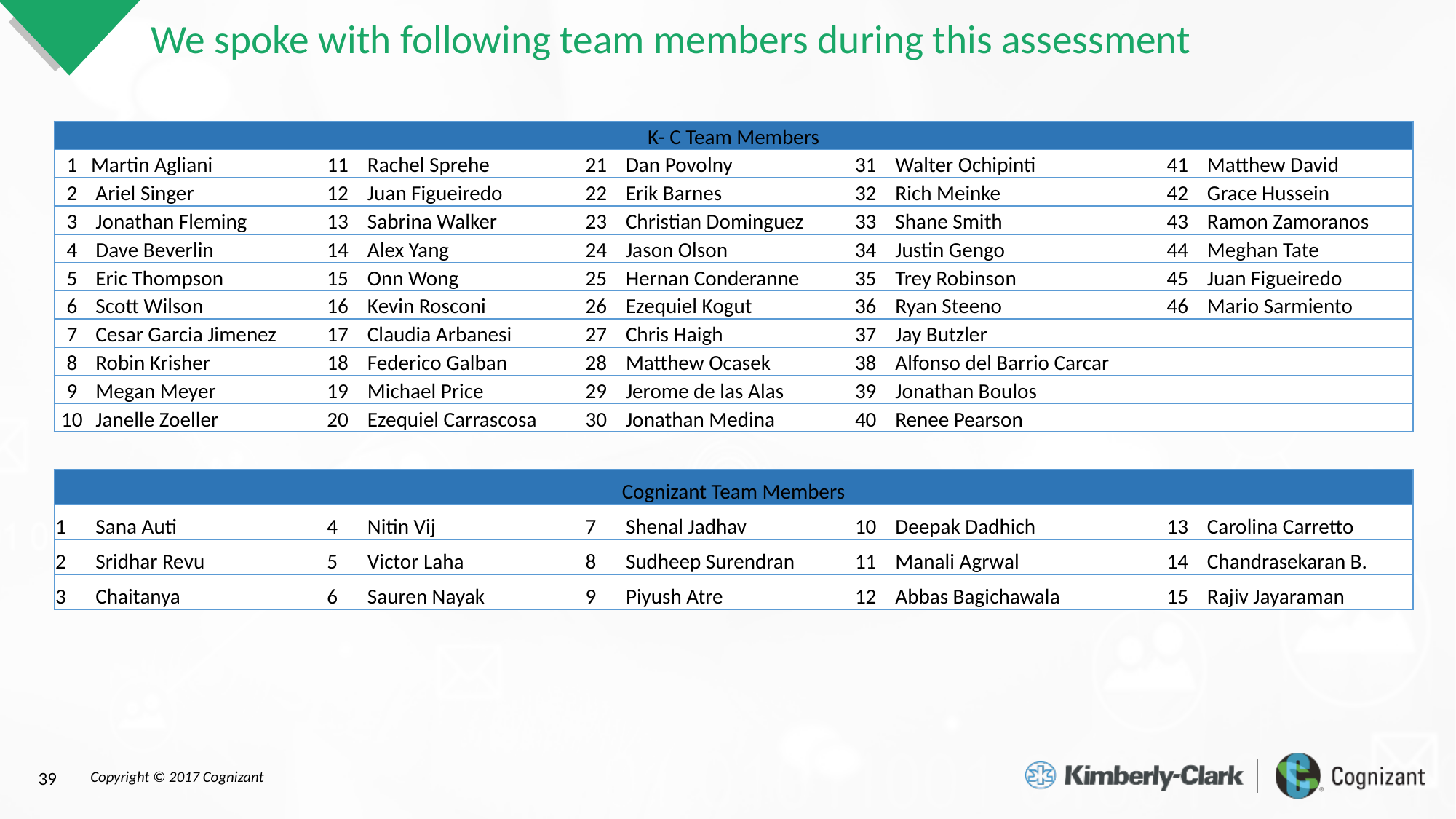

# We spoke with following team members during this assessment
| K- C Team Members |  |  |  |  |  |  |  |  |  |
| --- | --- | --- | --- | --- | --- | --- | --- | --- | --- |
| 1 | Martin Agliani | 11 | Rachel Sprehe | 21 | Dan Povolny | 31 | Walter Ochipinti | 41 | Matthew David |
| 2 | Ariel Singer | 12 | Juan Figueiredo | 22 | Erik Barnes | 32 | Rich Meinke | 42 | Grace Hussein |
| 3 | Jonathan Fleming | 13 | Sabrina Walker | 23 | Christian Dominguez | 33 | Shane Smith | 43 | Ramon Zamoranos |
| 4 | Dave Beverlin | 14 | Alex Yang | 24 | Jason Olson | 34 | Justin Gengo | 44 | Meghan Tate |
| 5 | Eric Thompson | 15 | Onn Wong | 25 | Hernan Conderanne | 35 | Trey Robinson | 45 | Juan Figueiredo |
| 6 | Scott Wilson | 16 | Kevin Rosconi | 26 | Ezequiel Kogut | 36 | Ryan Steeno | 46 | Mario Sarmiento |
| 7 | Cesar Garcia Jimenez | 17 | Claudia Arbanesi | 27 | Chris Haigh | 37 | Jay Butzler |  |  |
| 8 | Robin Krisher | 18 | Federico Galban | 28 | Matthew Ocasek | 38 | Alfonso del Barrio Carcar |  |  |
| 9 | Megan Meyer | 19 | Michael Price | 29 | Jerome de las Alas | 39 | Jonathan Boulos |  |  |
| 10 | Janelle Zoeller | 20 | Ezequiel Carrascosa | 30 | Jonathan Medina | 40 | Renee Pearson |  |  |
| Cognizant Team Members |  |  |  |  |  |  |  |  |  |
| --- | --- | --- | --- | --- | --- | --- | --- | --- | --- |
| 1 | Sana Auti | 4 | Nitin Vij | 7 | Shenal Jadhav | 10 | Deepak Dadhich | 13 | Carolina Carretto |
| 2 | Sridhar Revu | 5 | Victor Laha | 8 | Sudheep Surendran | 11 | Manali Agrwal | 14 | Chandrasekaran B. |
| 3 | Chaitanya | 6 | Sauren Nayak | 9 | Piyush Atre | 12 | Abbas Bagichawala | 15 | Rajiv Jayaraman |